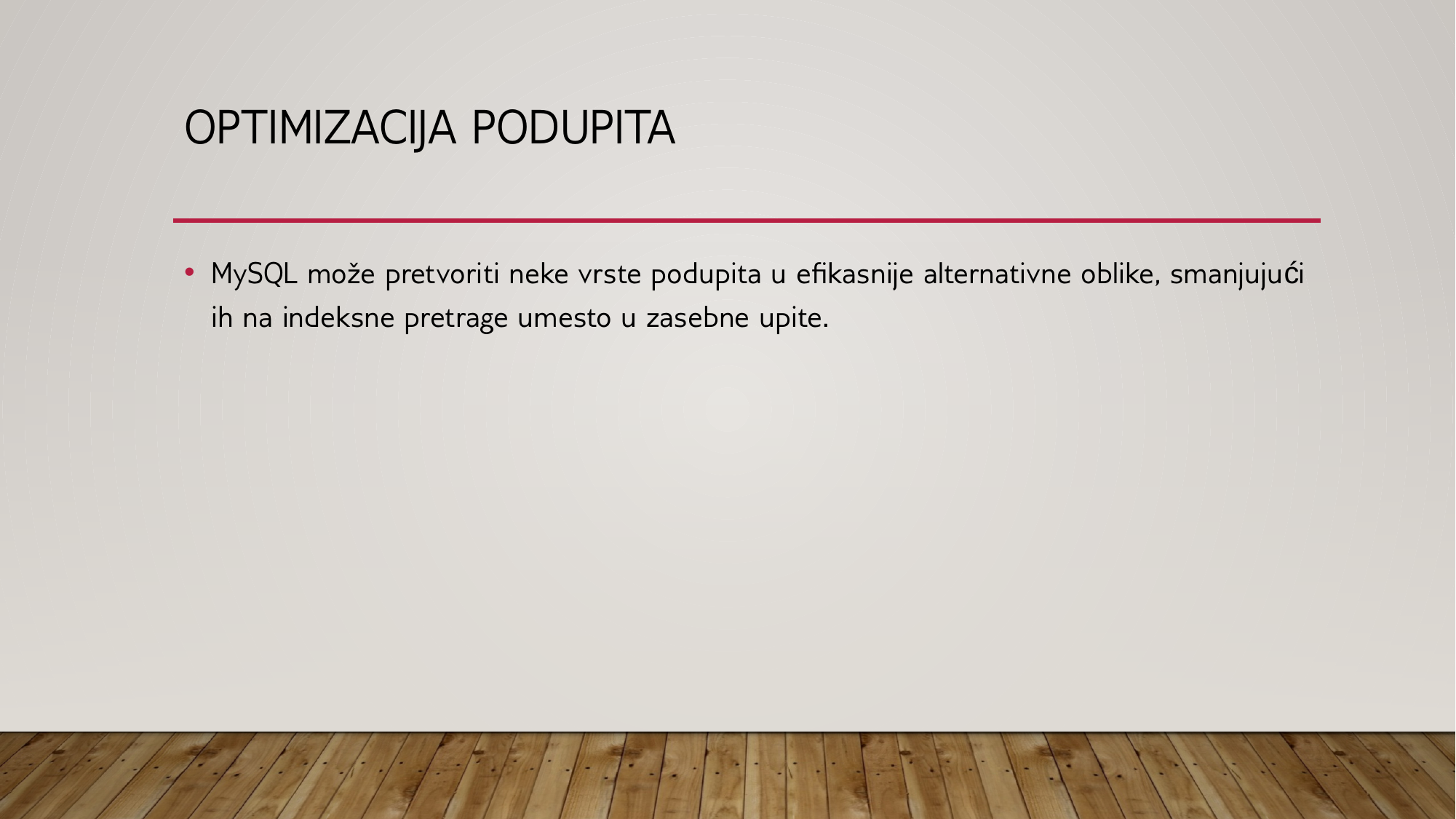

# Optimizacija podupita
MySQL može pretvoriti neke vrste podupita u efikasnije alternativne oblike, smanjujući ih na indeksne pretrage umesto u zasebne upite.